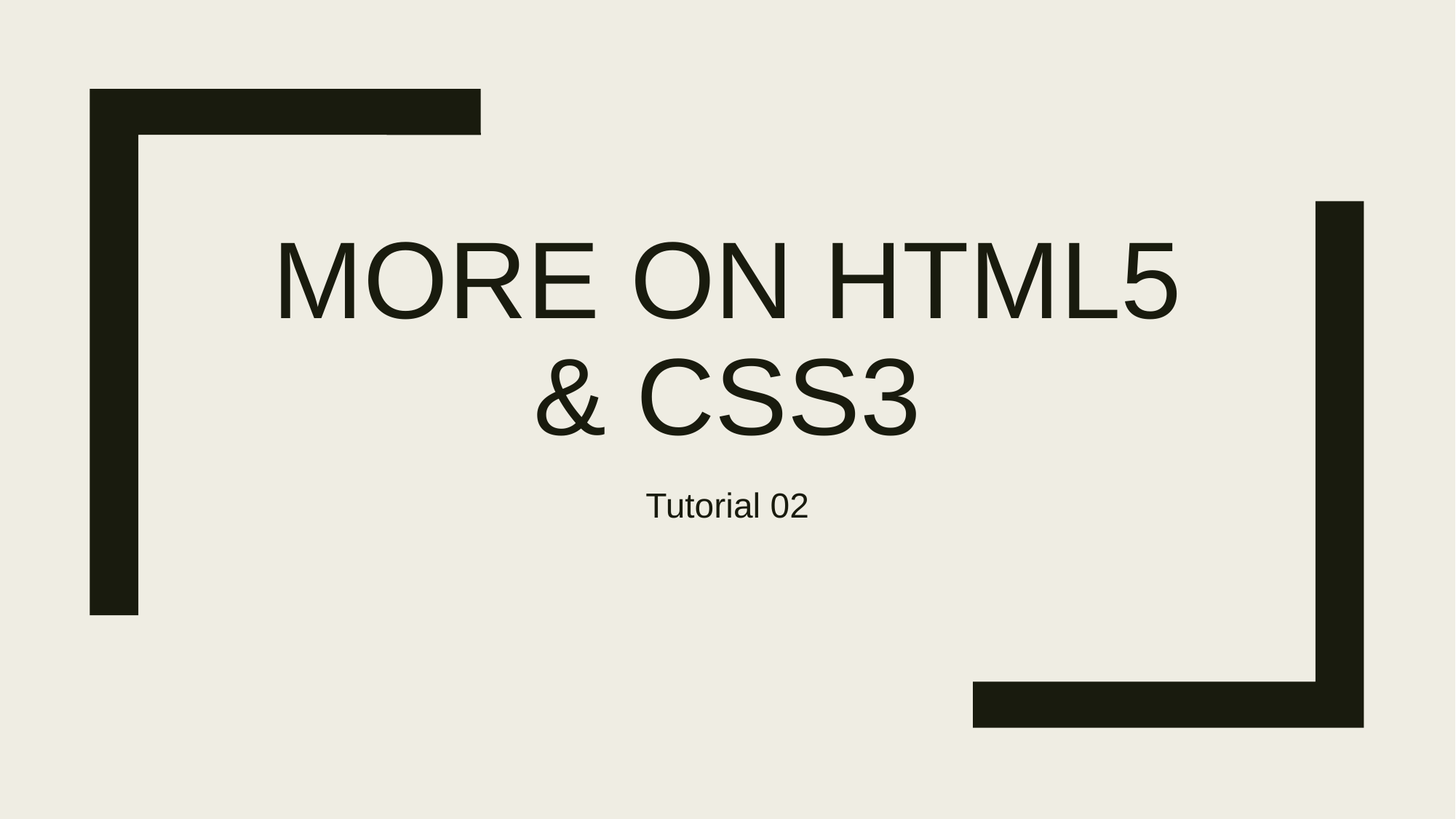

# MorE on HTML5 & CSS3
Tutorial 02